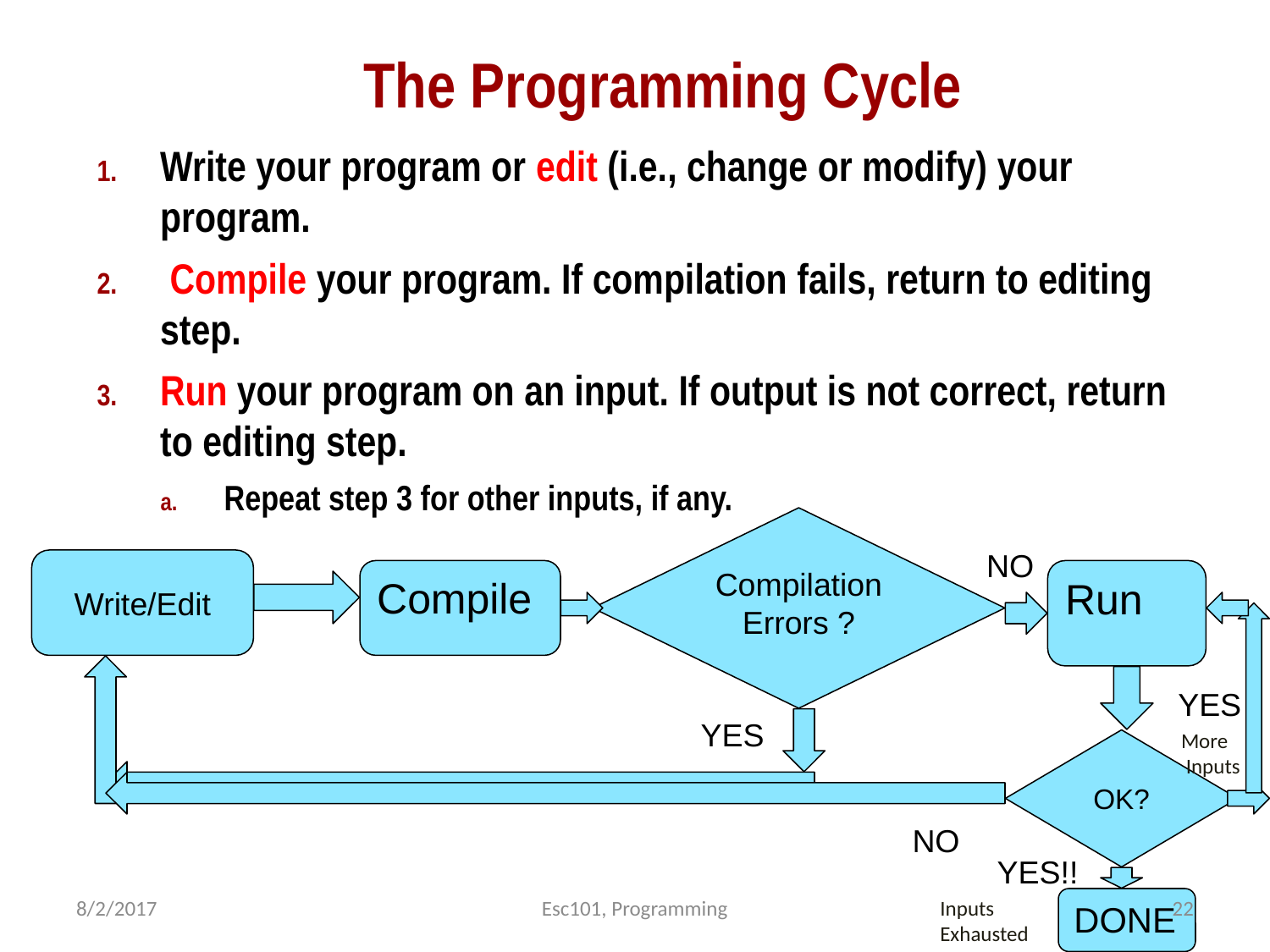

The Programming Cycle
Write your program or edit (i.e., change or modify) your program.
 Compile your program. If compilation fails, return to editing step.
Run your program on an input. If output is not correct, return to editing step.
Repeat step 3 for other inputs, if any.
Compilation Errors ?

NO

Write/Edit
Compile

Run

YES

More
 Inputs

OK?
YES

NO
YES!!

DONE
Inputs
Exhausted
8/2/2017
Esc101, Programming
22